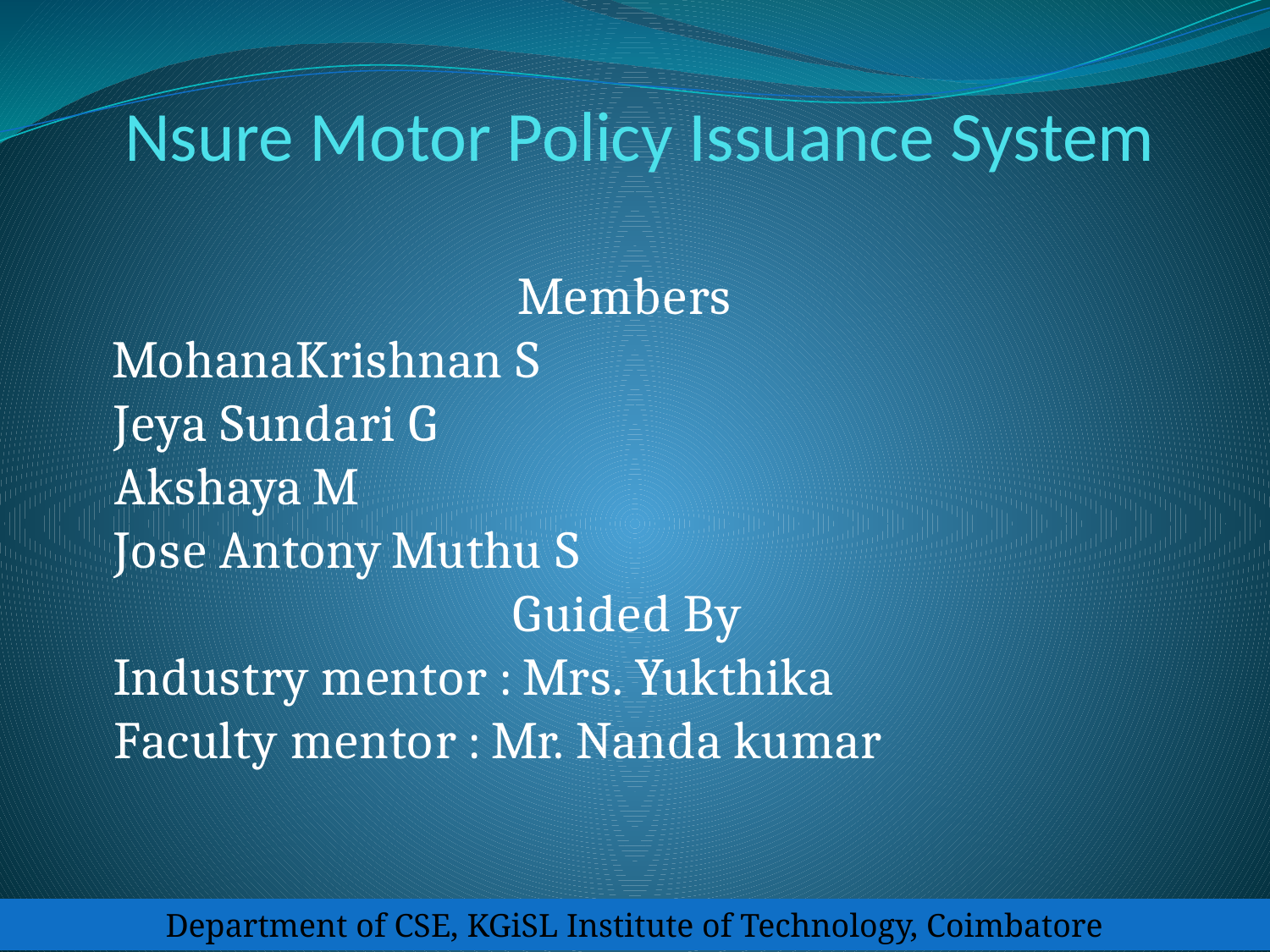

Nsure Motor Policy Issuance System
Members
MohanaKrishnan S
Jeya Sundari G
Akshaya M
Jose Antony Muthu S
Guided By
Industry mentor : Mrs. Yukthika
Faculty mentor : Mr. Nanda kumar
Department of CSE, KGiSL Institute of Technology, Coimbatore